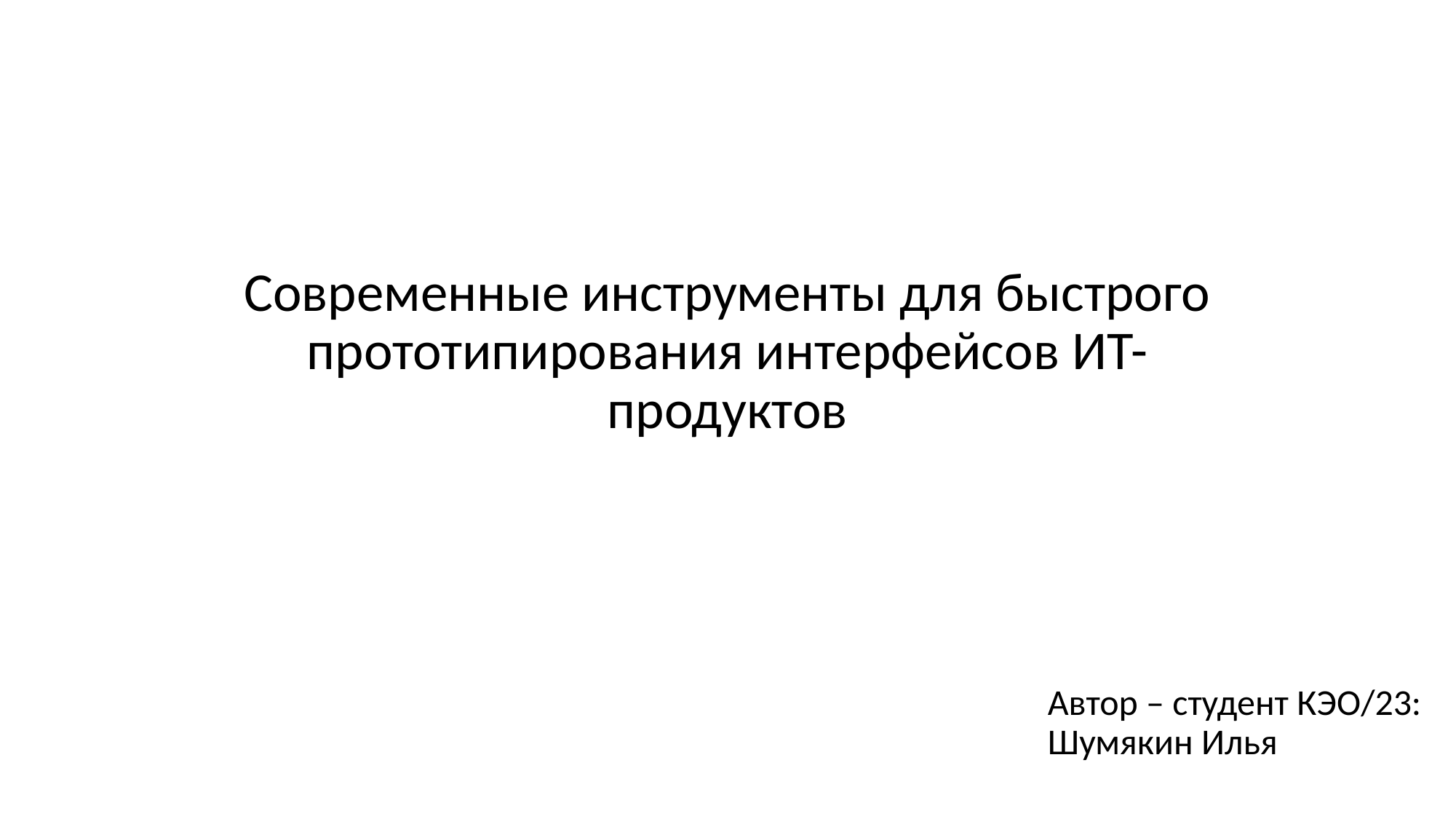

# Современные инструменты для быстрого прототипирования интерфейсов ИТ-продуктов
Автор – студент КЭО/23: Шумякин Илья